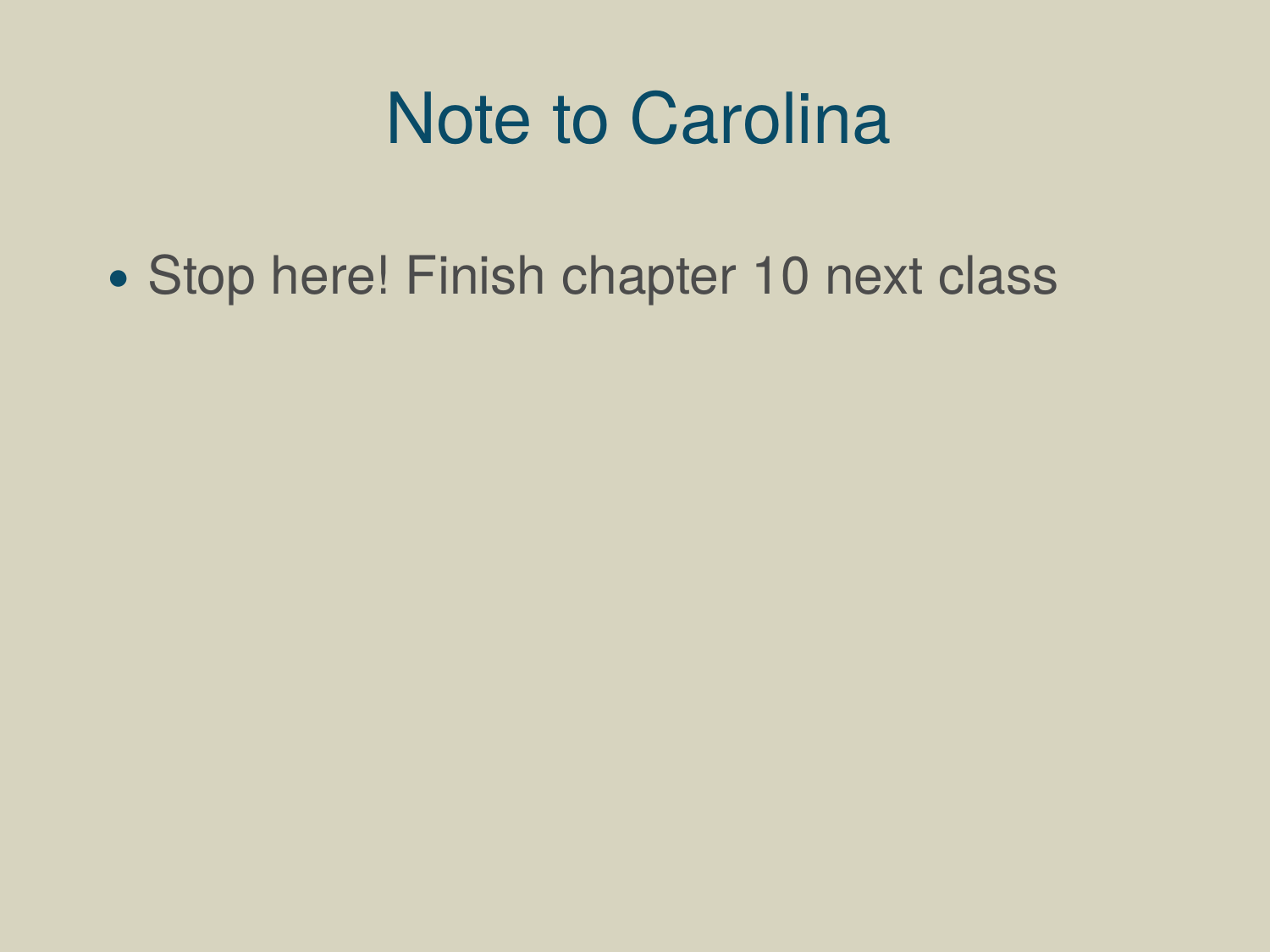

# Note to Carolina
Stop here! Finish chapter 10 next class